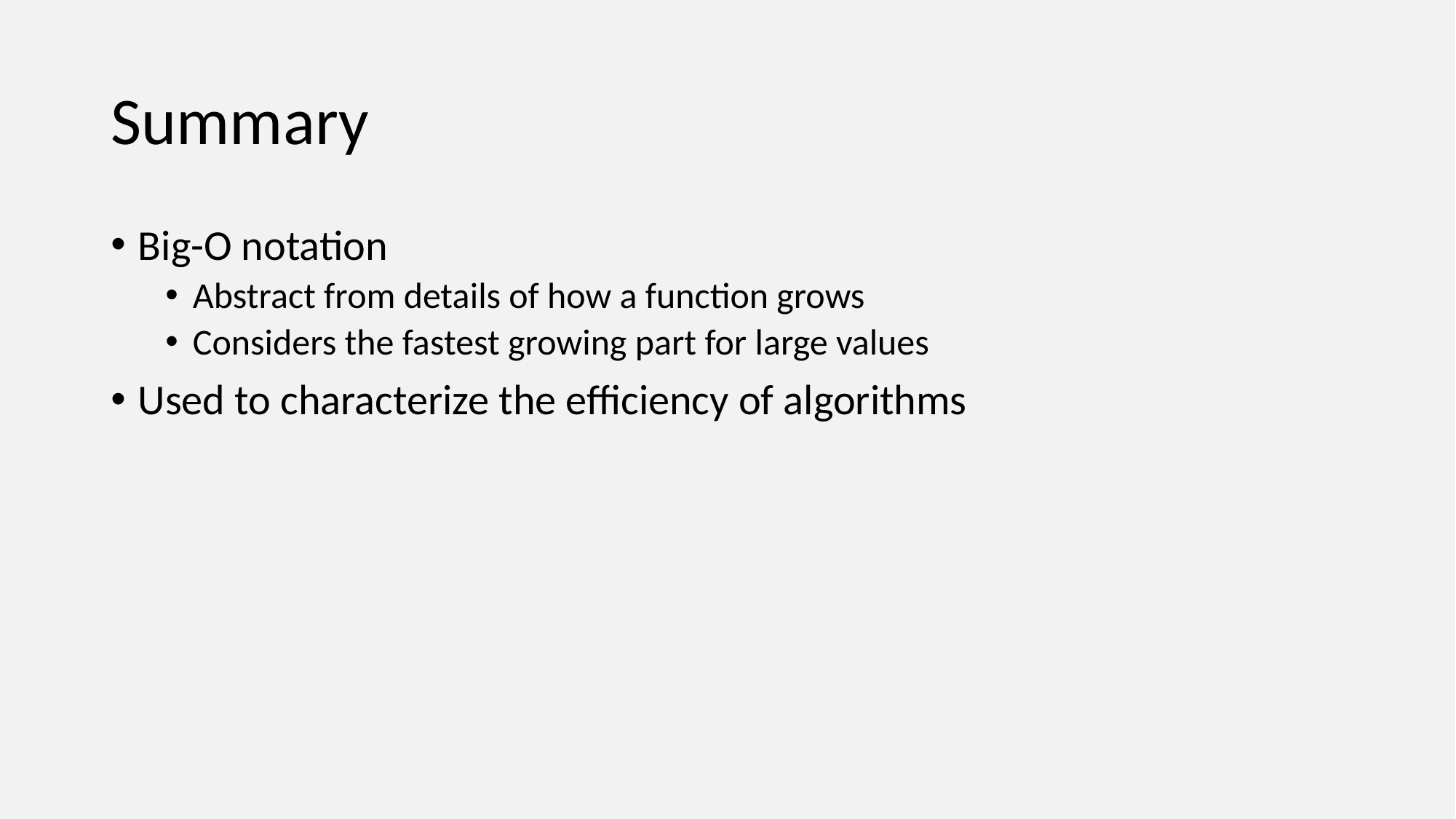

# Summary
Big-O notation
Abstract from details of how a function grows
Considers the fastest growing part for large values
Used to characterize the efficiency of algorithms